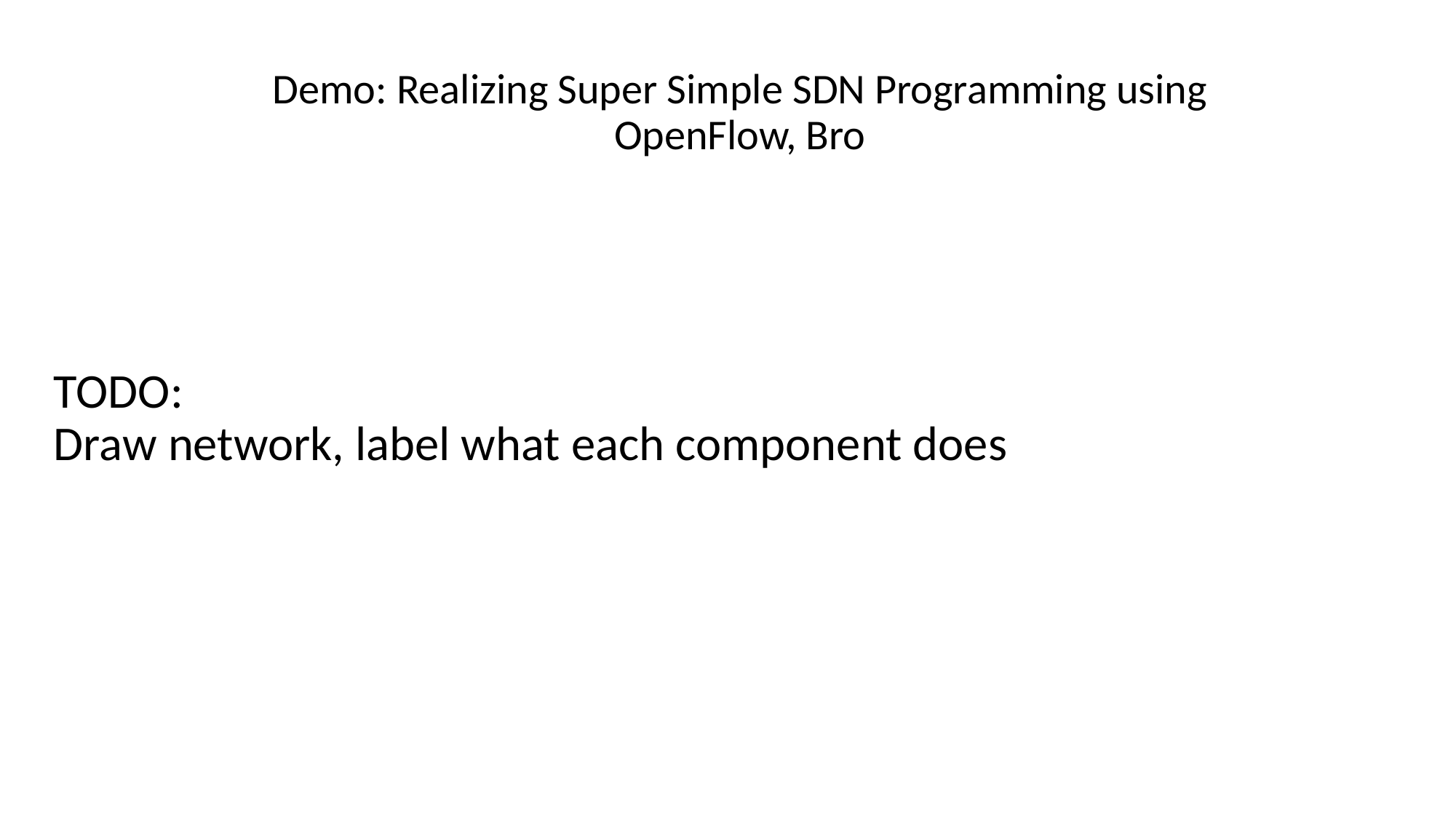

# Demo: Realizing Super Simple SDN Programming using OpenFlow, Bro
TODO:
Draw network, label what each component does